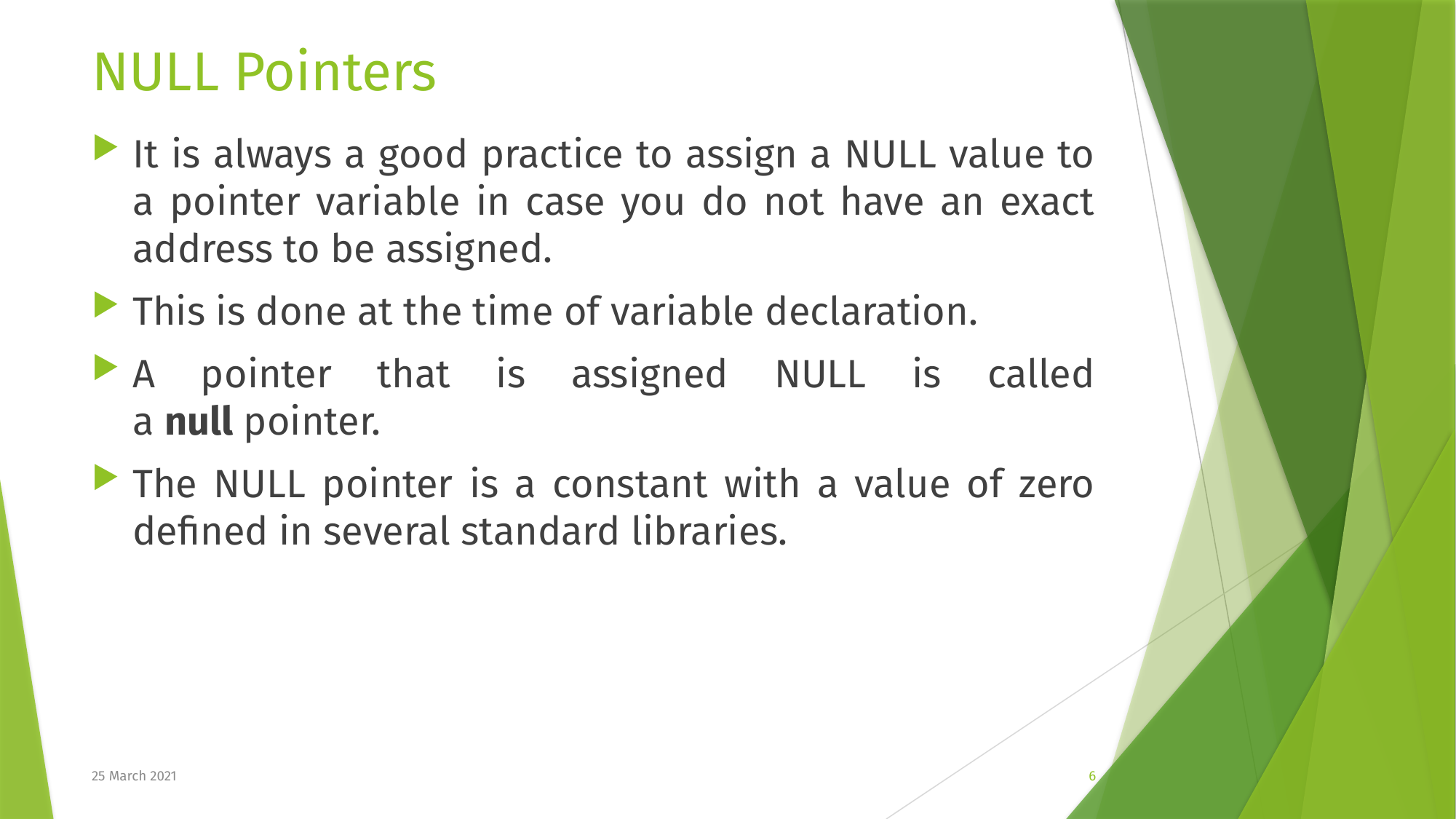

# NULL Pointers
It is always a good practice to assign a NULL value to a pointer variable in case you do not have an exact address to be assigned.
This is done at the time of variable declaration.
A pointer that is assigned NULL is called a null pointer.
The NULL pointer is a constant with a value of zero defined in several standard libraries.
25 March 2021
6